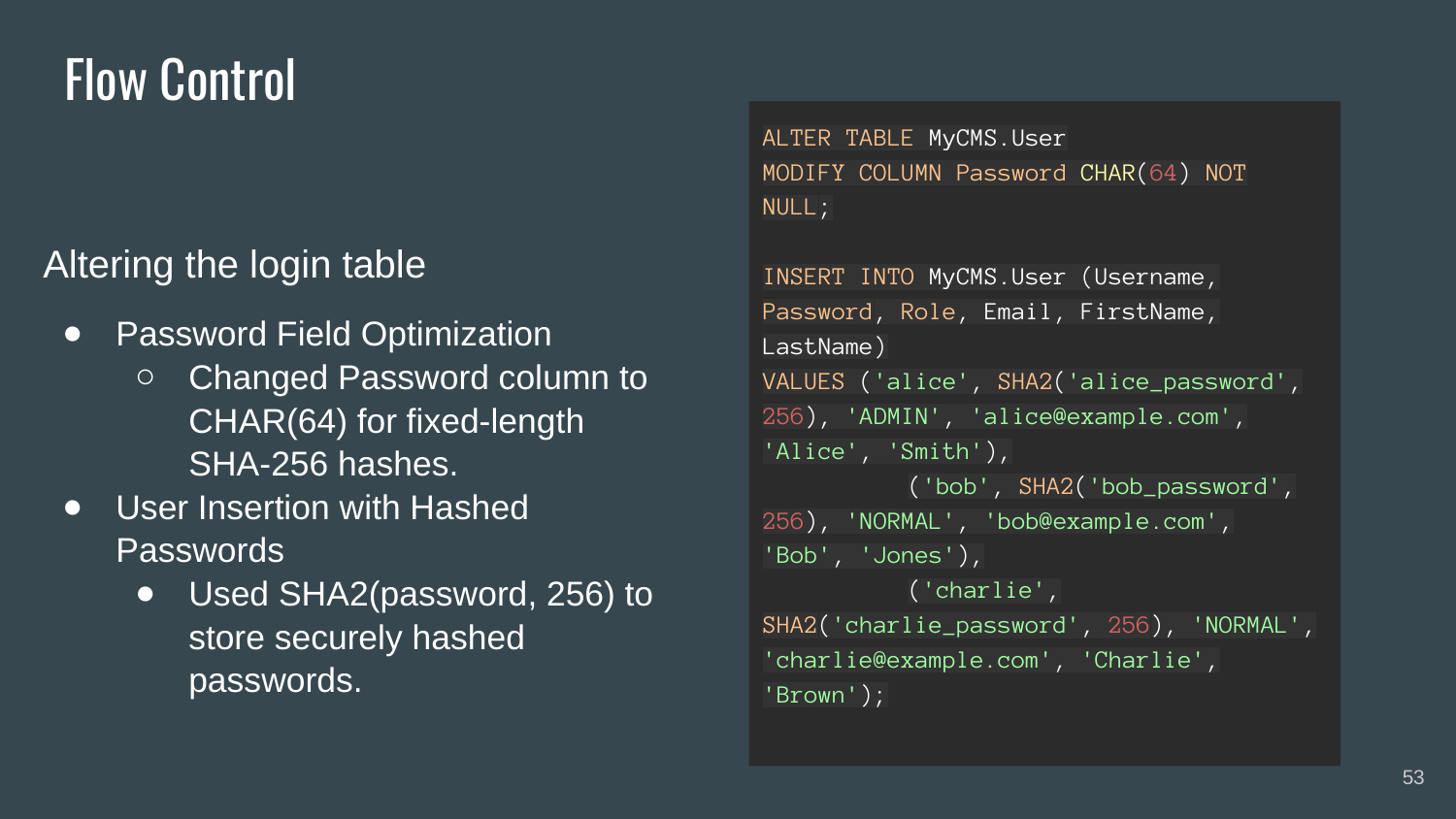

# Flow Control
ALTER TABLE MyCMS.User
MODIFY COLUMN Password CHAR(64) NOT NULL;

INSERT INTO MyCMS.User (Username, Password, Role, Email, FirstName, LastName)
VALUES ('alice', SHA2('alice_password', 256), 'ADMIN', 'alice@example.com', 'Alice', 'Smith'),
	('bob', SHA2('bob_password', 256), 'NORMAL', 'bob@example.com', 'Bob', 'Jones'),
	('charlie', SHA2('charlie_password', 256), 'NORMAL', 'charlie@example.com', 'Charlie', 'Brown');

Altering the login table
Password Field Optimization
Changed Password column to CHAR(64) for fixed-length SHA-256 hashes.
User Insertion with Hashed Passwords
Used SHA2(password, 256) to store securely hashed passwords.
53